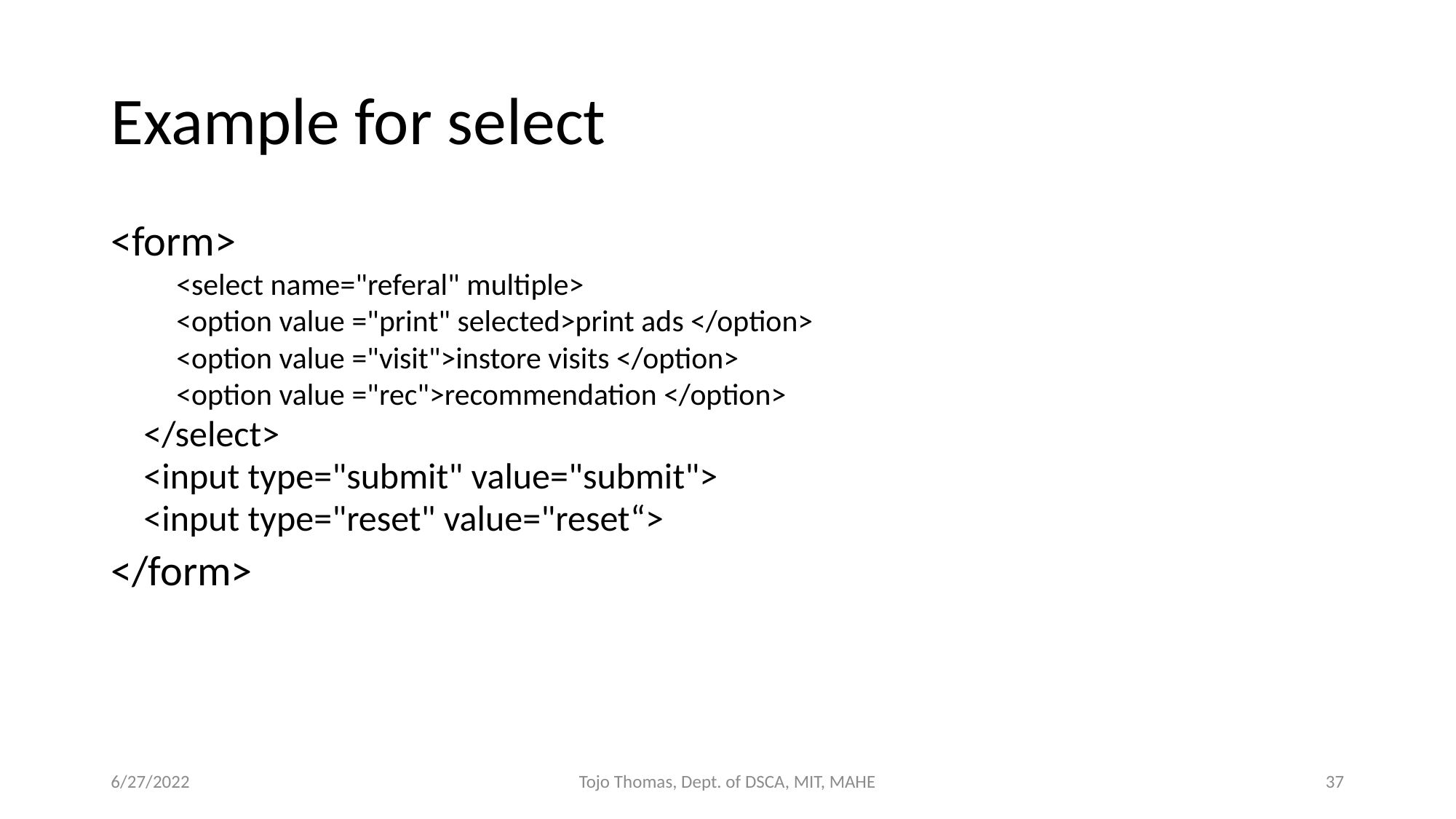

# Example for select
<form>
<select name="referal" multiple>
<option value ="print" selected>print ads </option>
<option value ="visit">instore visits </option>
<option value ="rec">recommendation </option>
</select>
<input type="submit" value="submit">
<input type="reset" value="reset“>
</form>
6/27/2022
Tojo Thomas, Dept. of DSCA, MIT, MAHE
37